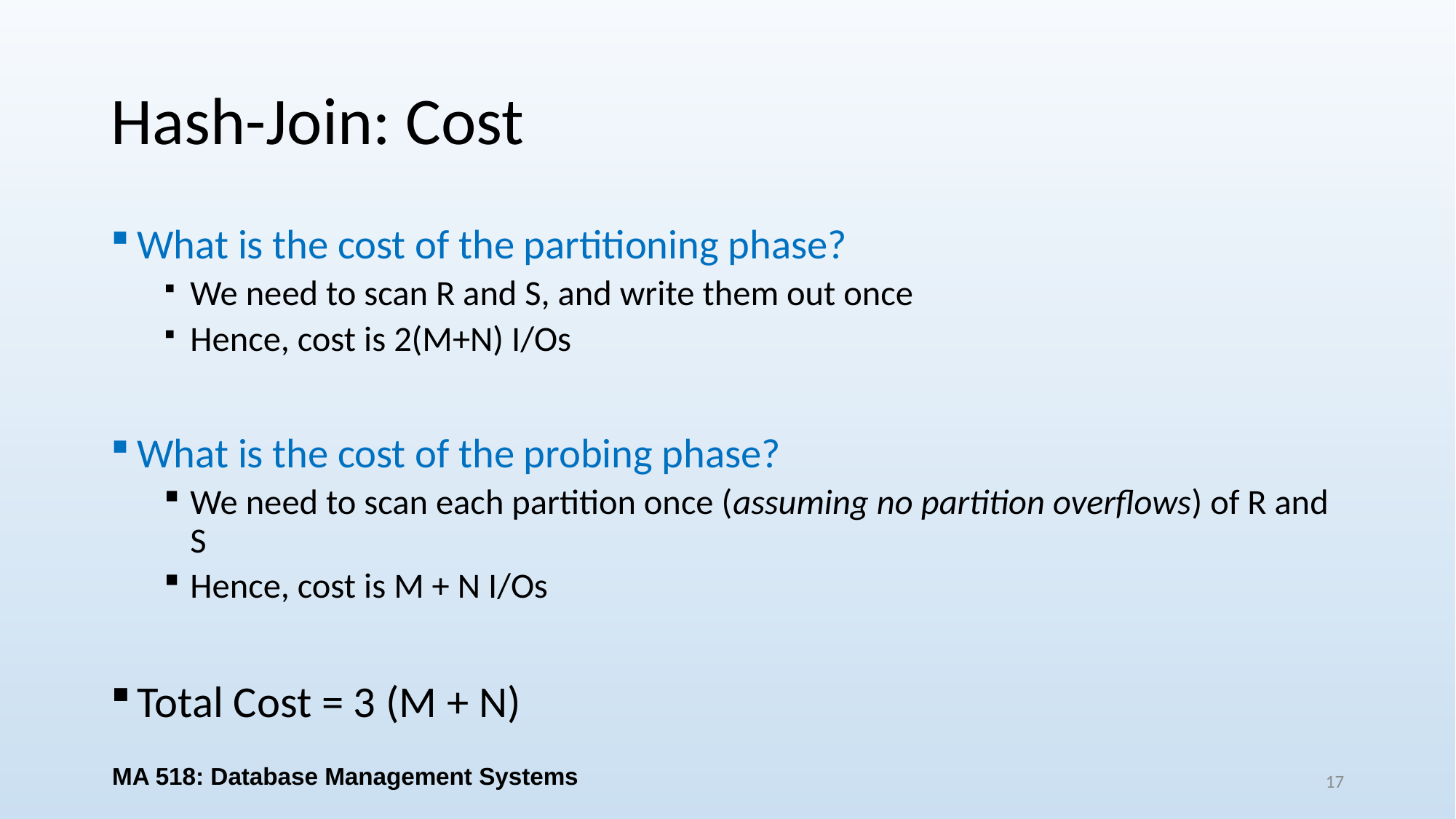

# Hash-Join: Cost
What is the cost of the partitioning phase?
We need to scan R and S, and write them out once
Hence, cost is 2(M+N) I/Os

What is the cost of the probing phase?
We need to scan each partition once (assuming no partition overflows) of R and S
Hence, cost is M + N I/Os

Total Cost = 3 (M + N)

MA 518: Database Management Systems
17